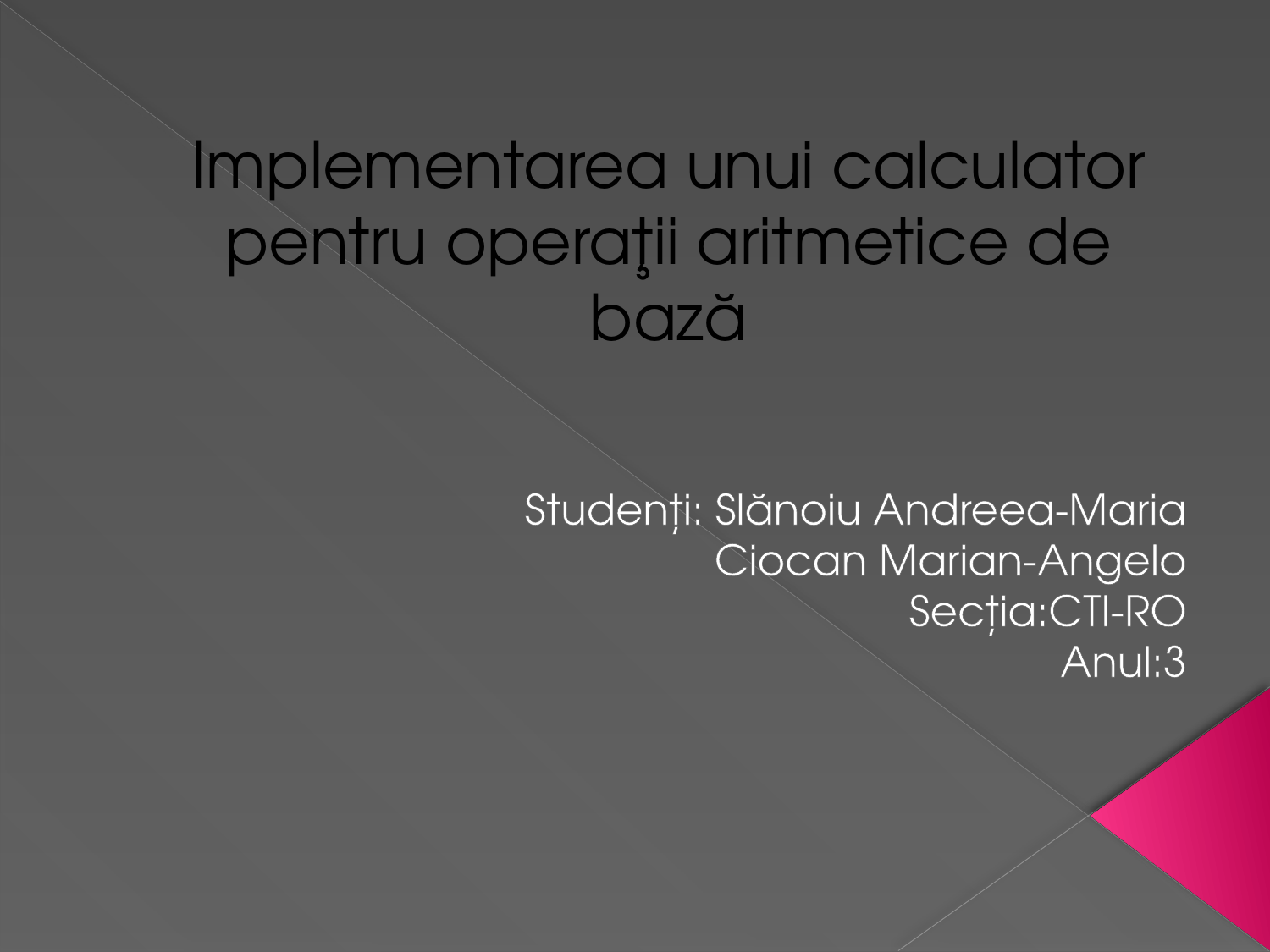

# Implementarea unui calculator pentru operaţii aritmetice de bază
Studenți: Slănoiu Andreea-Maria
Ciocan Marian-Angelo
Secția:CTI-RO
Anul:3